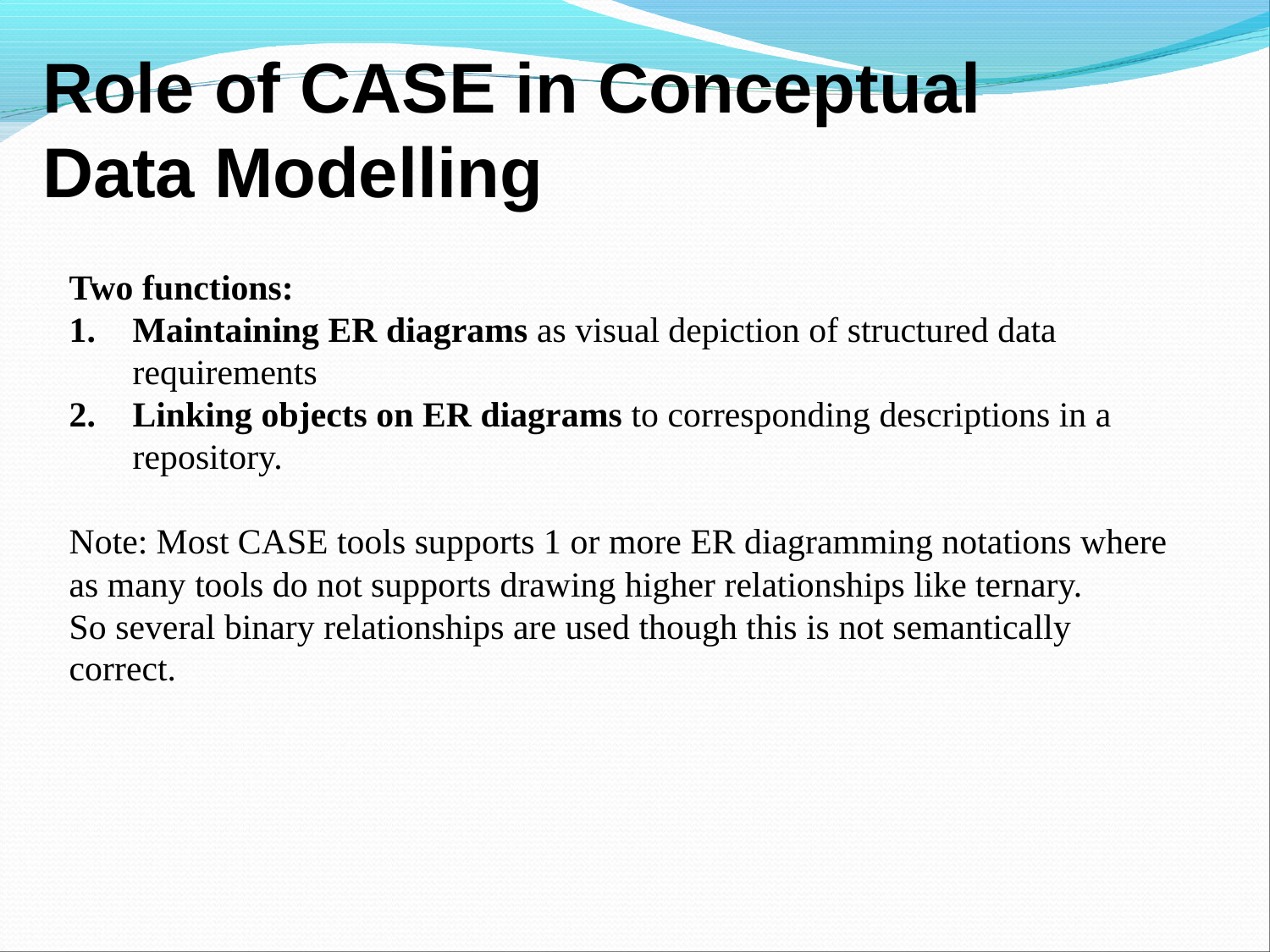

# Role of CASE in Conceptual Data Modelling
Two functions:
Maintaining ER diagrams as visual depiction of structured data requirements
Linking objects on ER diagrams to corresponding descriptions in a repository.

Note: Most CASE tools supports 1 or more ER diagramming notations where as many tools do not supports drawing higher relationships like ternary.
So several binary relationships are used though this is not semantically correct.